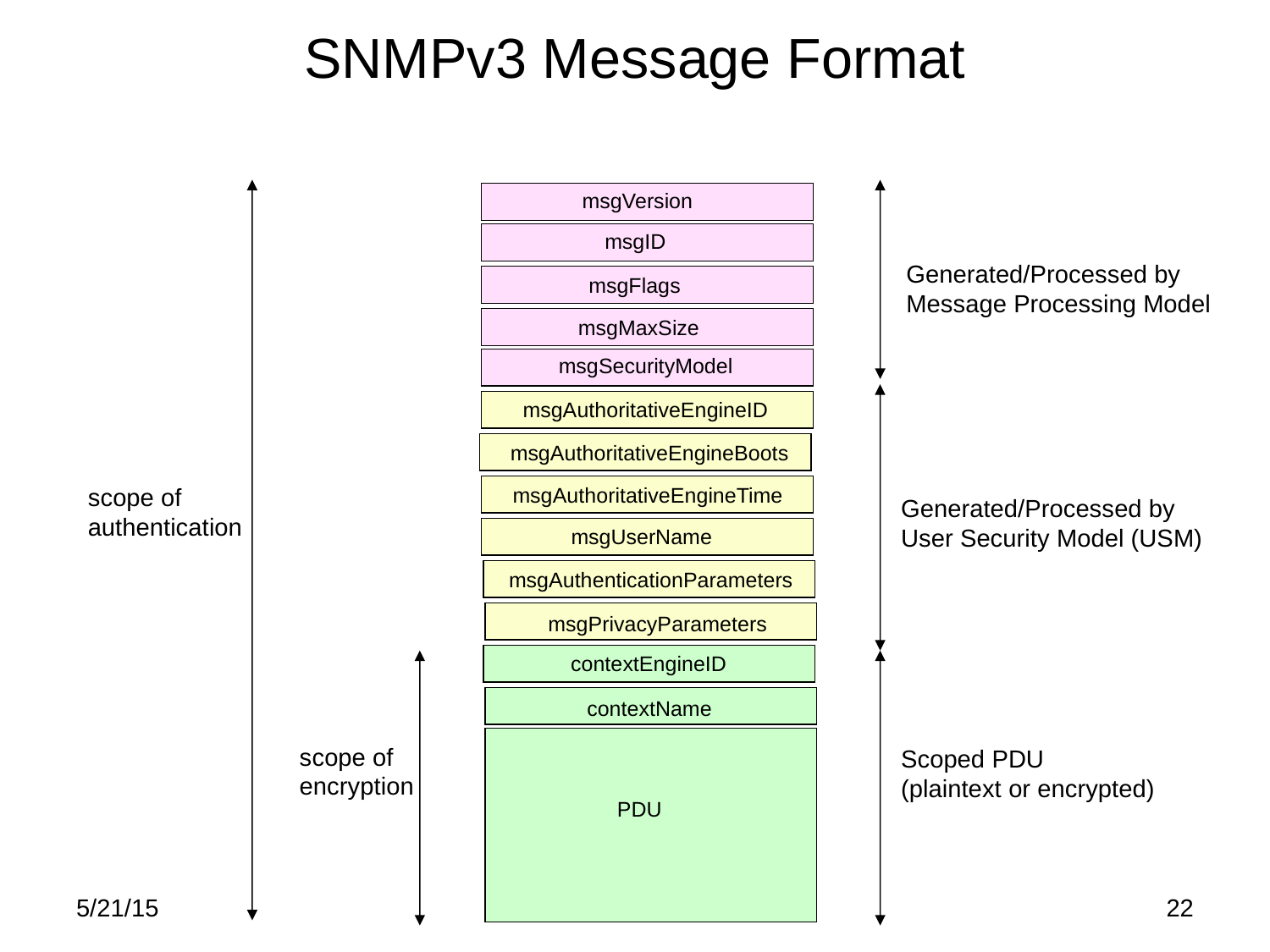

# SNMPv3 Message Format

msgVersion

msgID

Generated/Processed by Message Processing Model
msgFlags

msgMaxSize

msgSecurityModel

msgAuthoritativeEngineID

msgAuthoritativeEngineBoots

msgAuthoritativeEngineTime
scope of
authentication

Generated/Processed by User Security Model (USM)
msgUserName

msgAuthenticationParameters

msgPrivacyParameters
contextEngineID

contextName

scope of
encryption
Scoped PDU
(plaintext or encrypted)
PDU
5/21/15
22